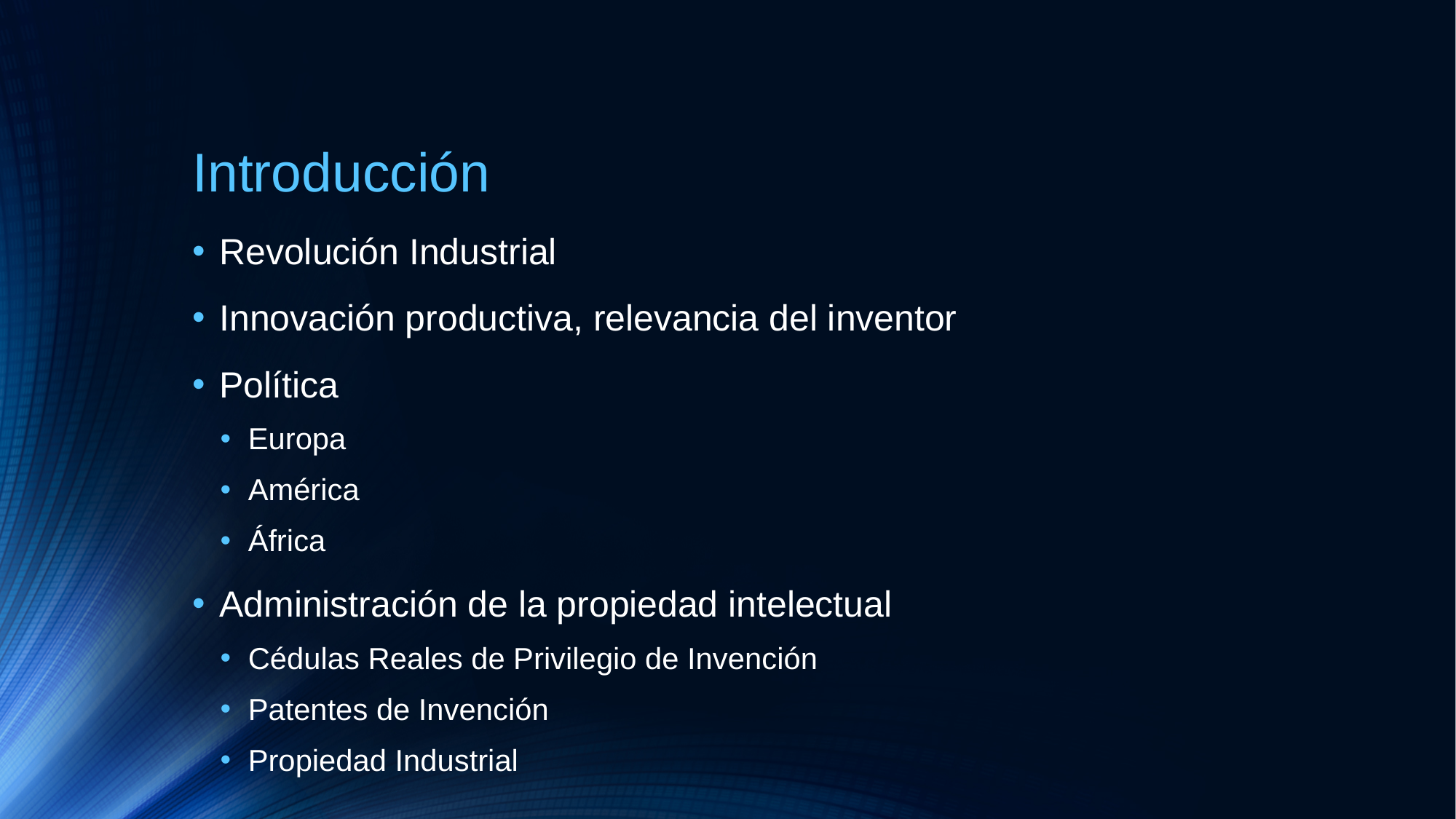

# Introducción
Revolución Industrial
Innovación productiva, relevancia del inventor
Política
Europa
América
África
Administración de la propiedad intelectual
Cédulas Reales de Privilegio de Invención
Patentes de Invención
Propiedad Industrial